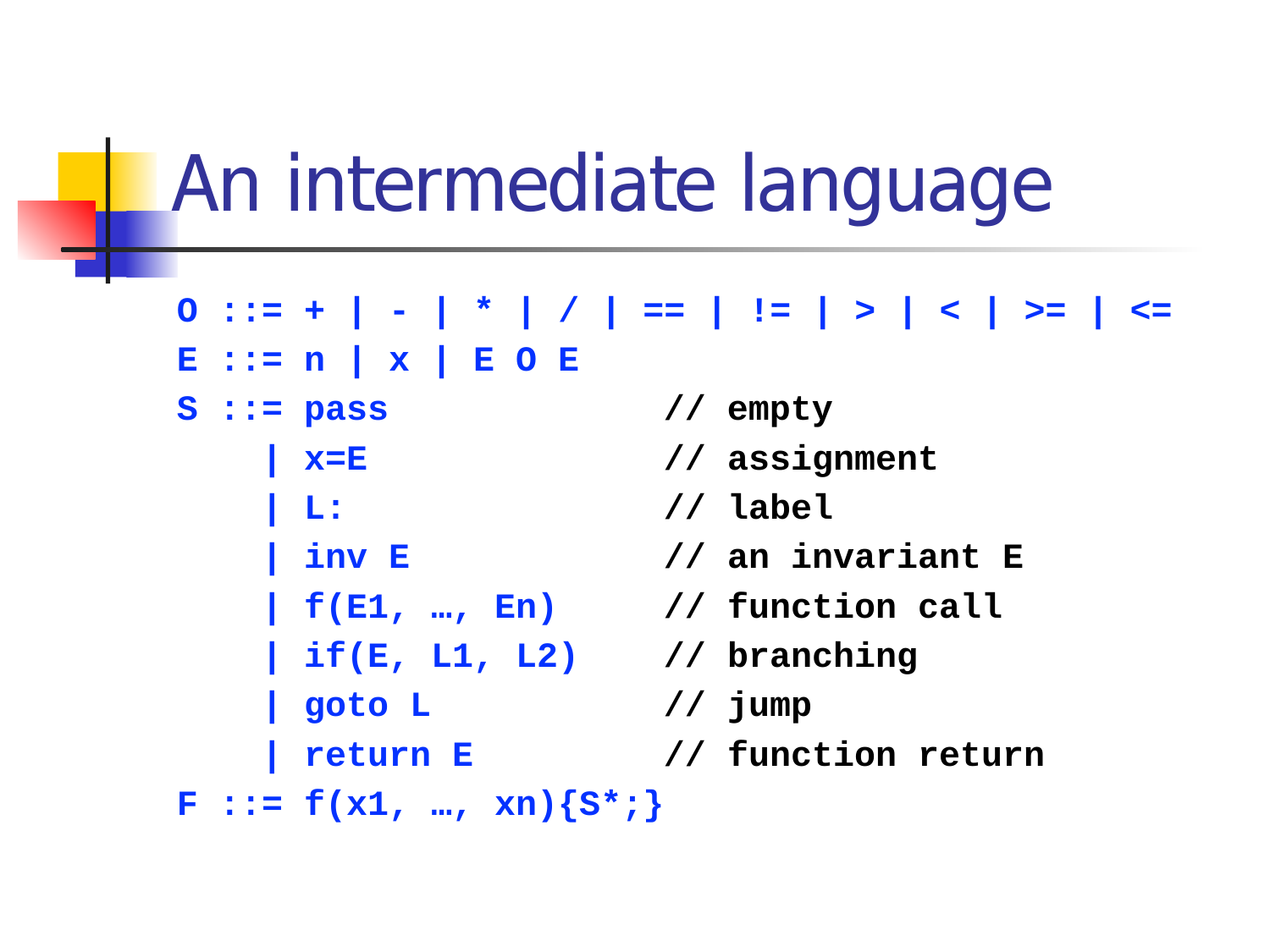

# An intermediate language
O ::= + | - | * | / | == | != | > | < | >= | <=
E ::= n | x | E O E
S ::= pass             // empty
    | x=E              // assignment
    | L:               // label
    | inv E            // an invariant E
    | f(E1, …, En)     // function call
    | if(E, L1, L2)    // branching
    | goto L           // jump
    | return E         // function return
F ::= f(x1, …, xn){S*;}